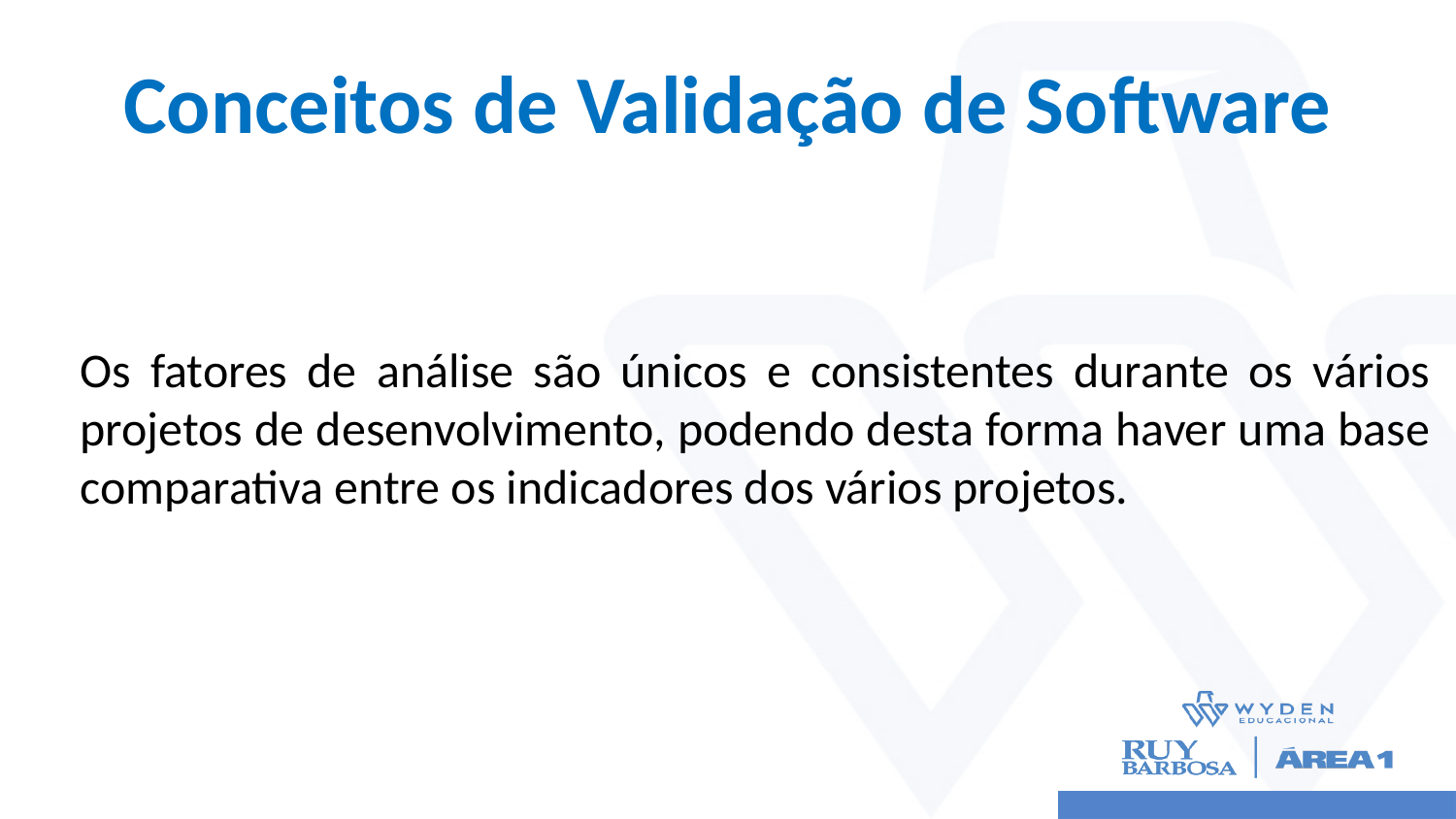

# Conceitos de Validação de Software

Os fatores de análise são únicos e consistentes durante os vários projetos de desenvolvimento, podendo desta forma haver uma base comparativa entre os indicadores dos vários projetos.